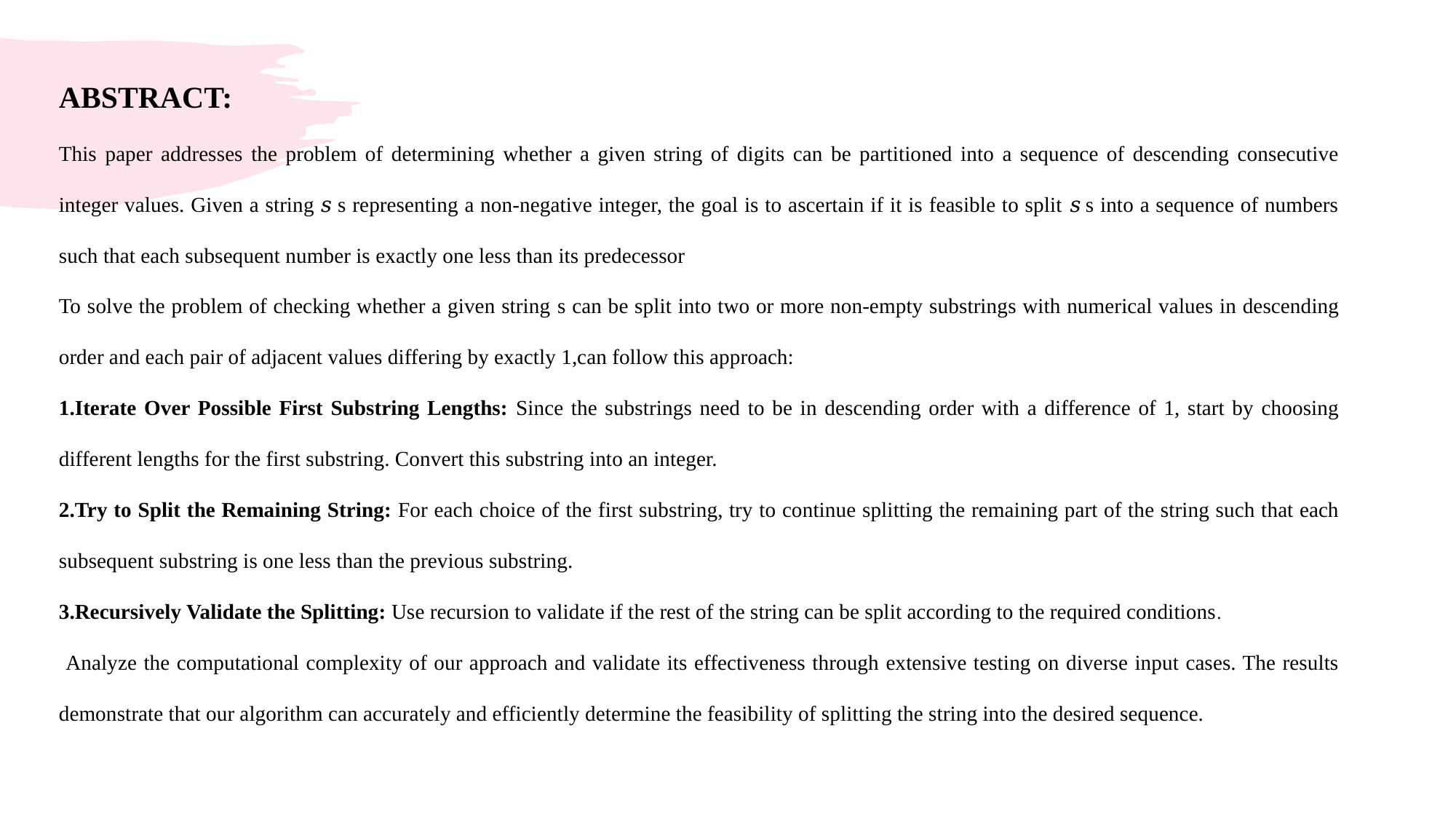

ABSTRACT:
This paper addresses the problem of determining whether a given string of digits can be partitioned into a sequence of descending consecutive integer values. Given a string 𝑠 s representing a non-negative integer, the goal is to ascertain if it is feasible to split 𝑠 s into a sequence of numbers such that each subsequent number is exactly one less than its predecessor
To solve the problem of checking whether a given string s can be split into two or more non-empty substrings with numerical values in descending order and each pair of adjacent values differing by exactly 1,can follow this approach:
1.Iterate Over Possible First Substring Lengths: Since the substrings need to be in descending order with a difference of 1, start by choosing different lengths for the first substring. Convert this substring into an integer.
2.Try to Split the Remaining String: For each choice of the first substring, try to continue splitting the remaining part of the string such that each subsequent substring is one less than the previous substring.
3.Recursively Validate the Splitting: Use recursion to validate if the rest of the string can be split according to the required conditions.
 Analyze the computational complexity of our approach and validate its effectiveness through extensive testing on diverse input cases. The results demonstrate that our algorithm can accurately and efficiently determine the feasibility of splitting the string into the desired sequence.

#